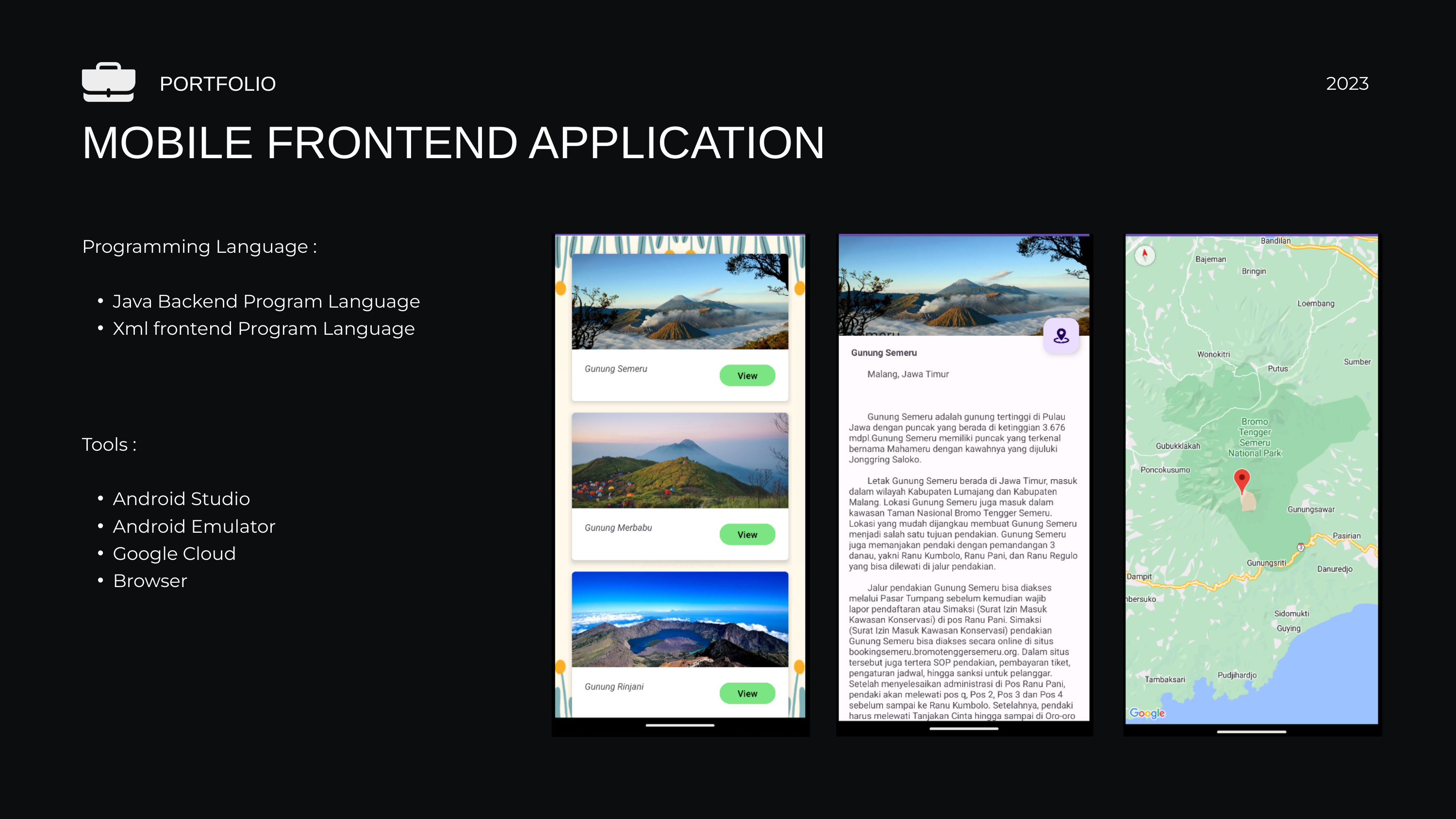

PORTFOLIO
2023
MOBILE FRONTEND APPLICATION
Programming Language :

Java Backend Program Language
Xml frontend Program Language

Tools :

Android Studio
Android Emulator
Google Cloud
Browser